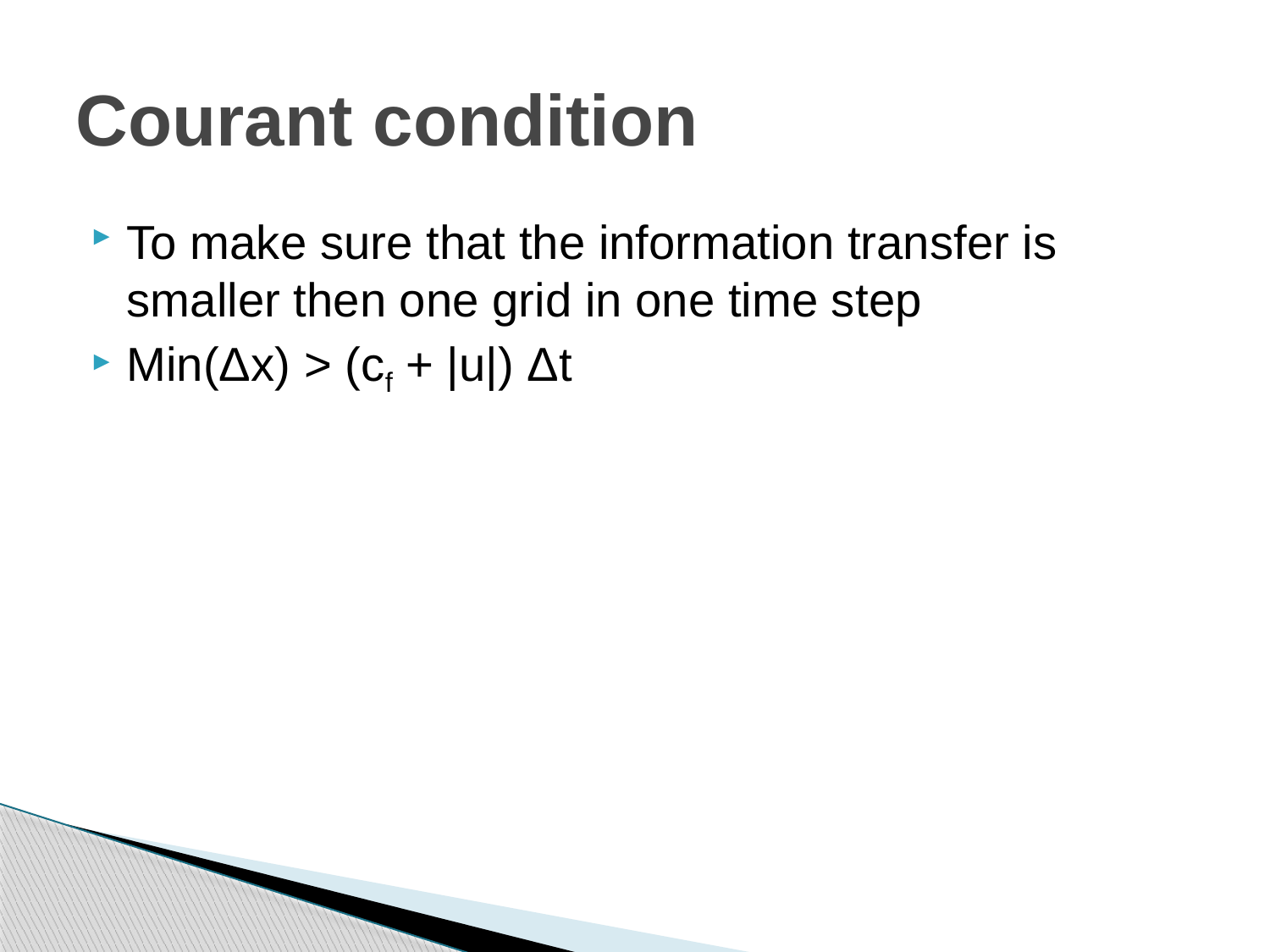

# Courant condition
To make sure that the information transfer is smaller then one grid in one time step
Min(Δx) > (cf + |u|) Δt